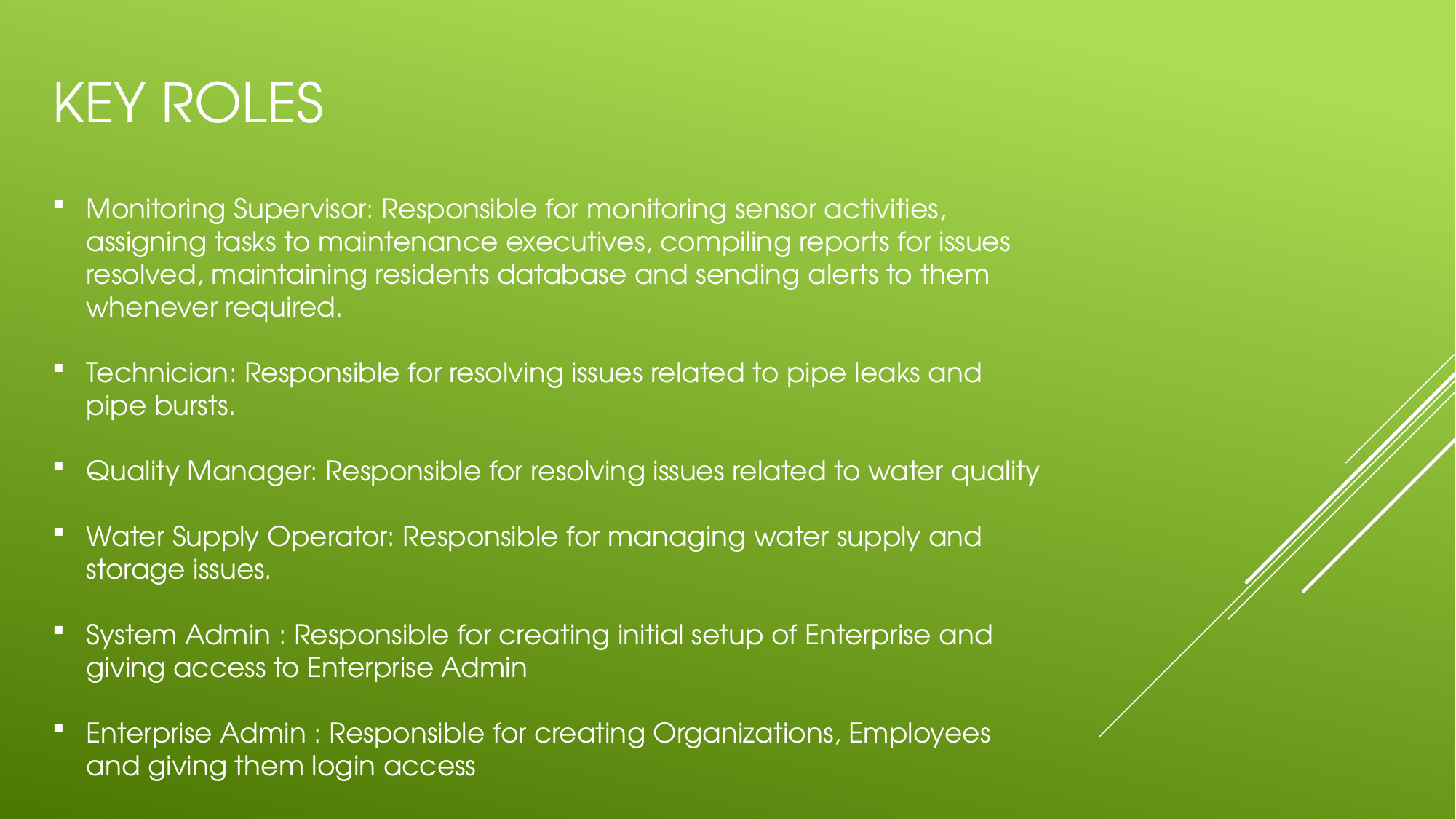

# Key Roles

Monitoring Supervisor: Responsible for monitoring sensor activities, assigning tasks to maintenance executives, compiling reports for issues resolved, maintaining residents database and sending alerts to them whenever required.

Technician: Responsible for resolving issues related to pipe leaks and pipe bursts.

Quality Manager: Responsible for resolving issues related to water quality

Water Supply Operator: Responsible for managing water supply and storage issues.

System Admin : Responsible for creating initial setup of Enterprise and giving access to Enterprise Admin

Enterprise Admin : Responsible for creating Organizations, Employees and giving them login access